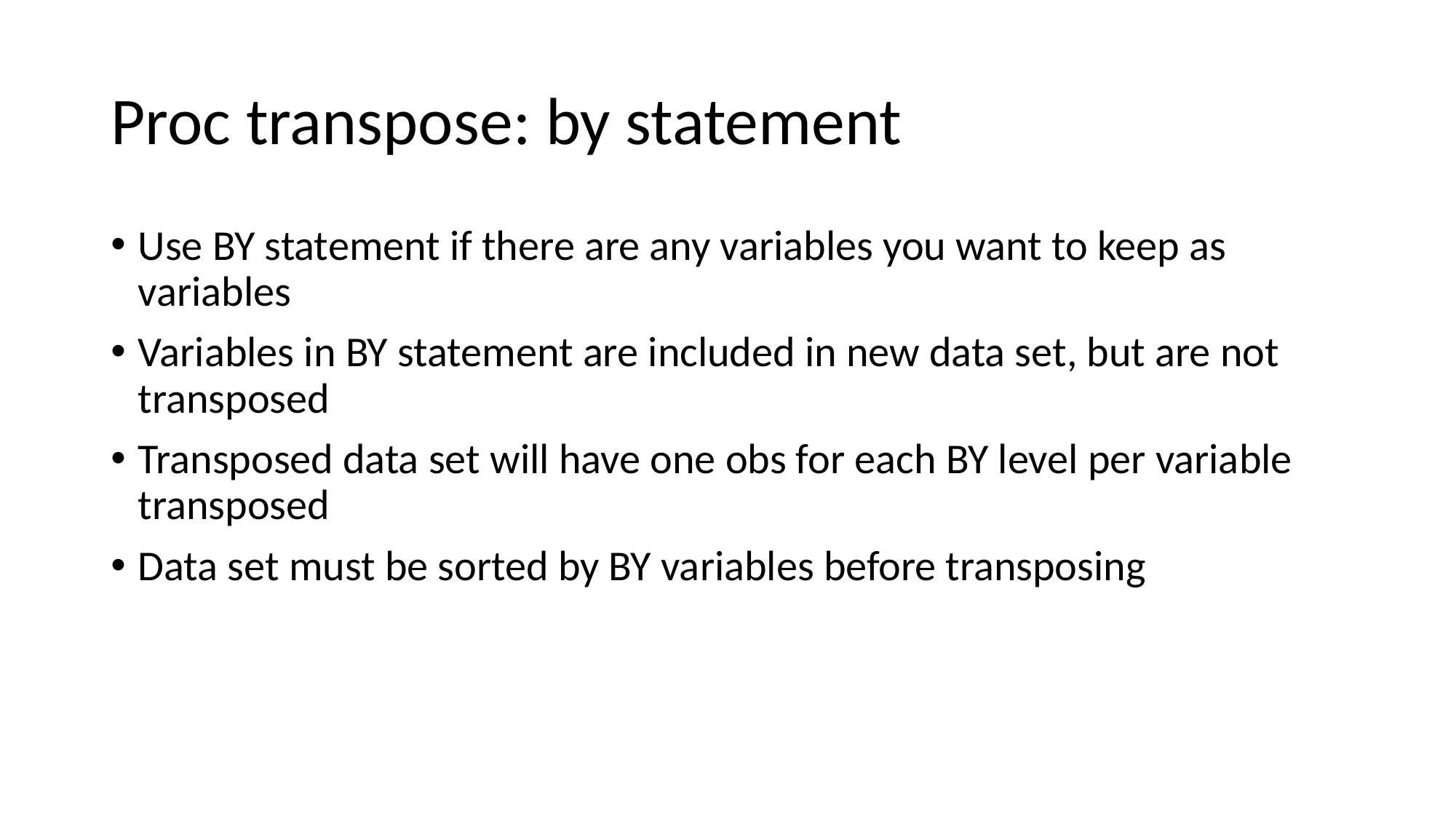

# Proc transpose: by statement
Use BY statement if there are any variables you want to keep as variables
Variables in BY statement are included in new data set, but are not transposed
Transposed data set will have one obs for each BY level per variable transposed
Data set must be sorted by BY variables before transposing